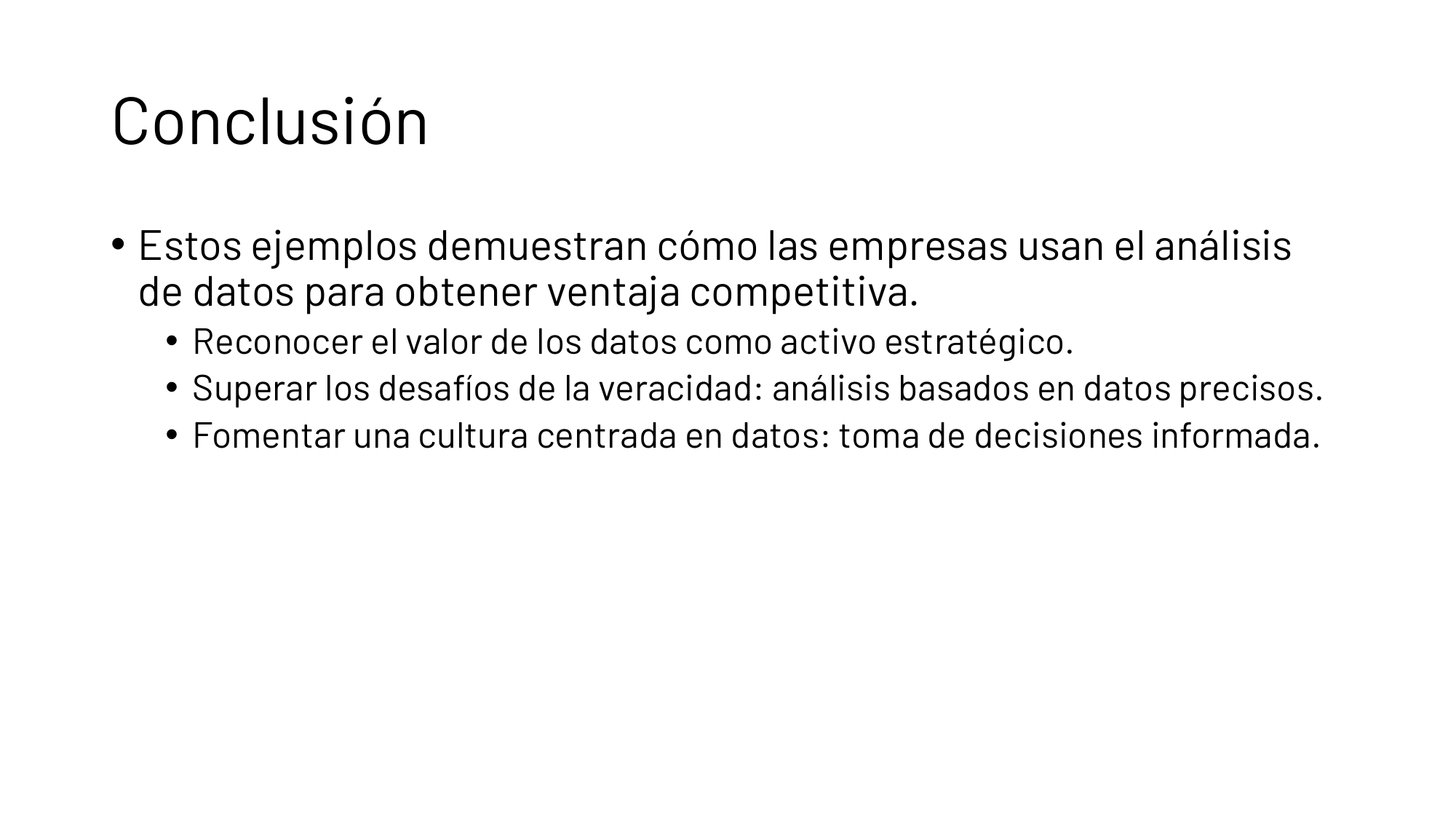

# Conclusión
Estos ejemplos demuestran cómo las empresas usan el análisis de datos para obtener ventaja competitiva.
Reconocer el valor de los datos como activo estratégico.
Superar los desafíos de la veracidad: análisis basados en datos precisos.
Fomentar una cultura centrada en datos: toma de decisiones informada.